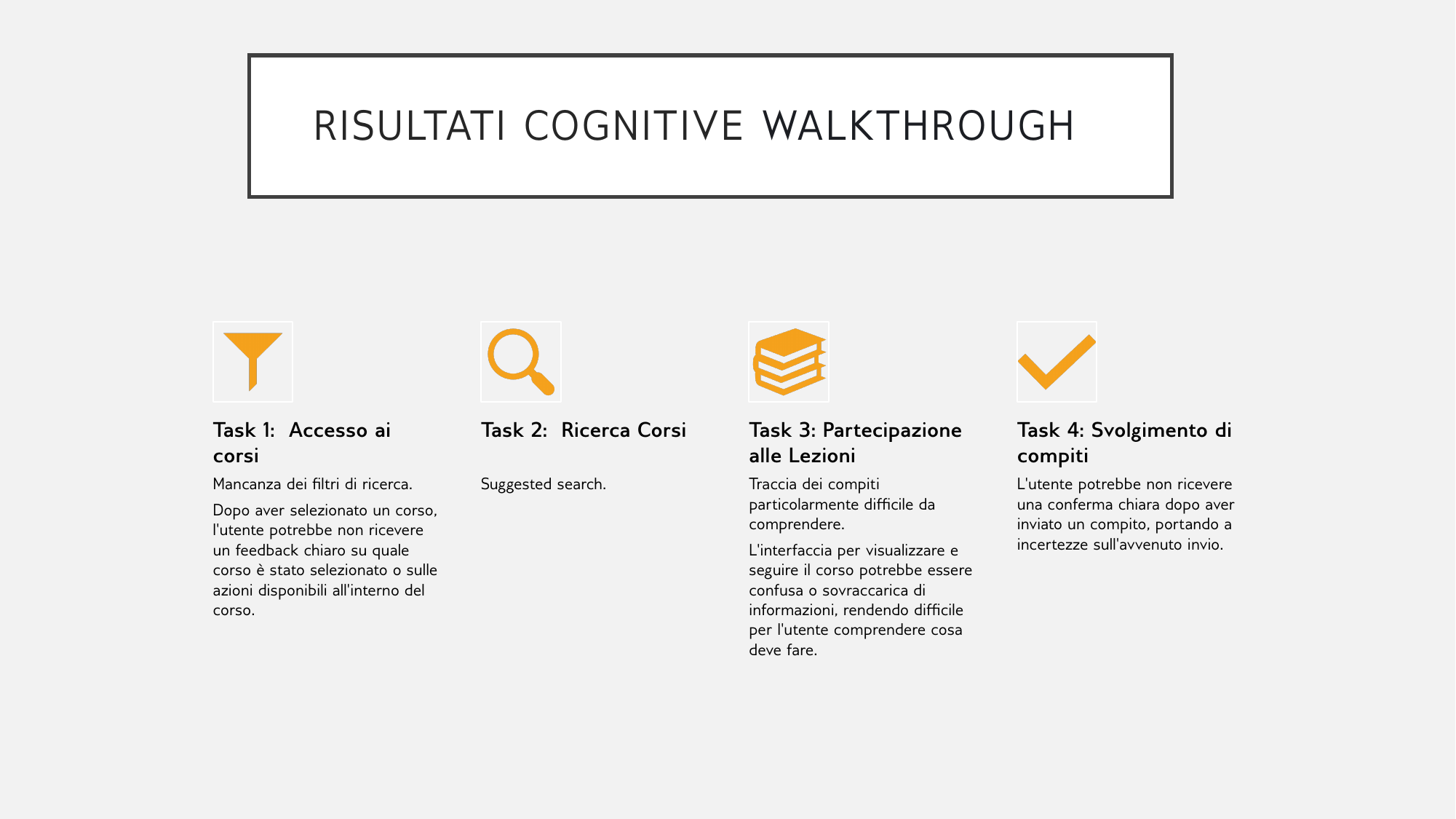

# Risultati Cognitive walkthrough
Task 1:  Accesso ai corsi
Mancanza dei filtri di ricerca.
Dopo aver selezionato un corso, l'utente potrebbe non ricevere un feedback chiaro su quale corso è stato selezionato o sulle azioni disponibili all'interno del corso.
Task 2:  Ricerca Corsi
Suggested search.
Task 3: Partecipazione alle Lezioni
Traccia dei compiti particolarmente difficile da comprendere.
L'interfaccia per visualizzare e seguire il corso potrebbe essere confusa o sovraccarica di informazioni, rendendo difficile per l'utente comprendere cosa deve fare.
Task 4: Svolgimento di compiti
L'utente potrebbe non ricevere una conferma chiara dopo aver inviato un compito, portando a incertezze sull'avvenuto invio.